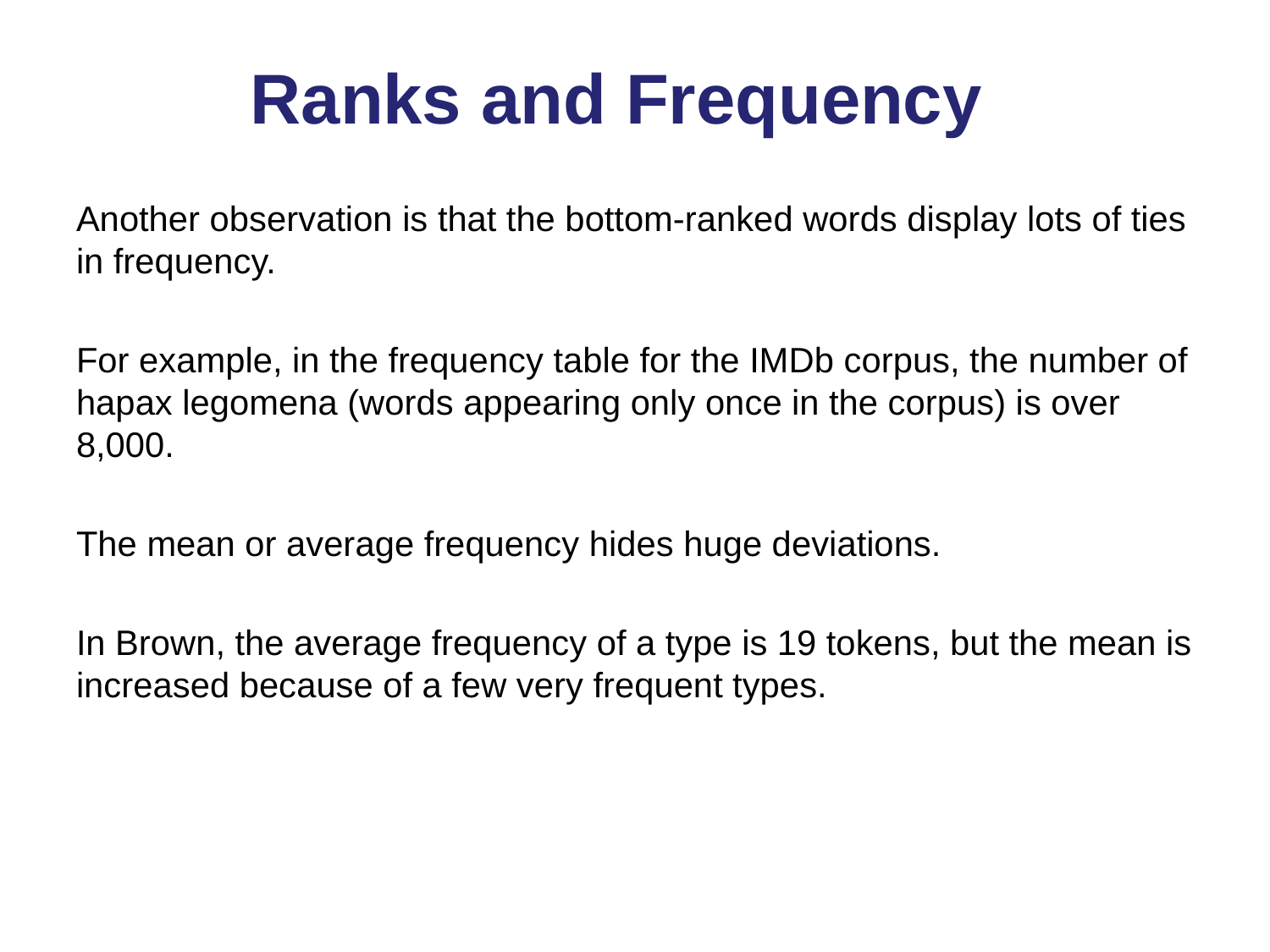

# Ranks and Frequency

Another observation is that the bottom-ranked words display lots of ties in frequency.

For example, in the frequency table for the IMDb corpus, the number of hapax legomena (words appearing only once in the corpus) is over 8,000.

The mean or average frequency hides huge deviations.

In Brown, the average frequency of a type is 19 tokens, but the mean is increased because of a few very frequent types.